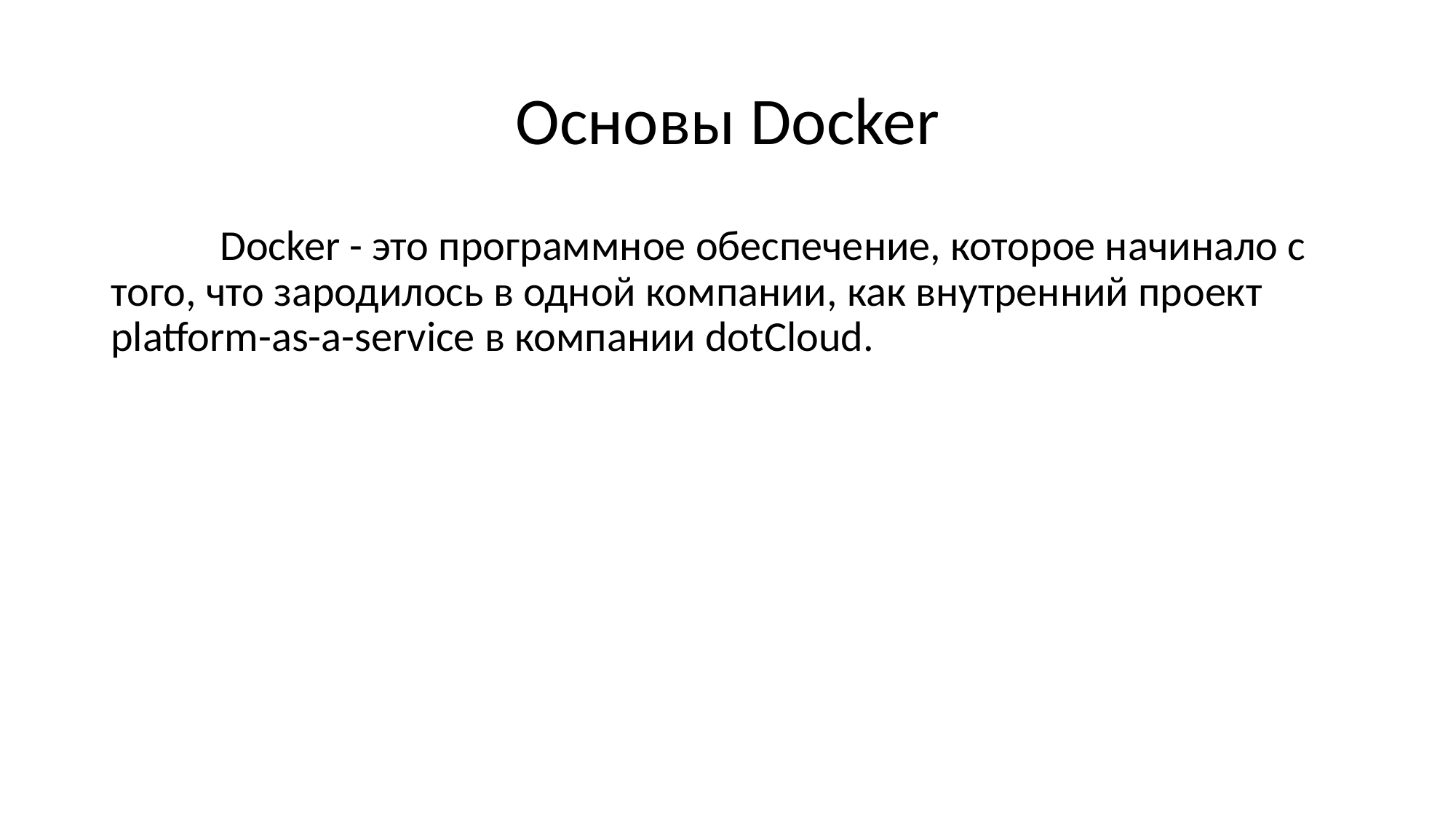

# Основы Docker
	Docker - это программное обеспечение, которое начинало с того, что зародилось в одной компании, как внутренний проект platform-as-a-service в компании dotCloud.